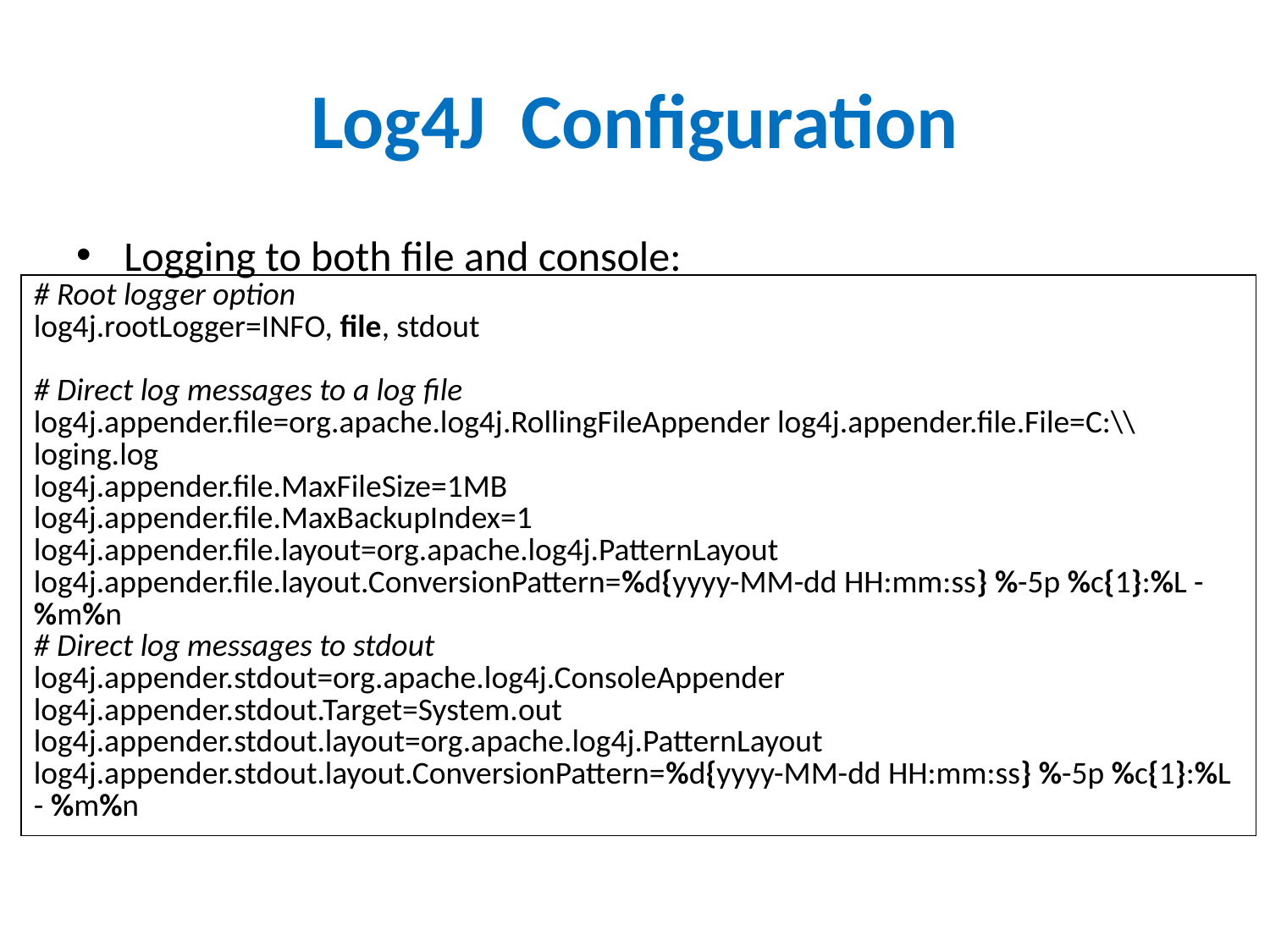

# Log4J  Configuration
Logging to both file and console:
| # Root logger option log4j.rootLogger=INFO, file, stdout   # Direct log messages to a log file log4j.appender.file=org.apache.log4j.RollingFileAppender log4j.appender.file.File=C:\\loging.log log4j.appender.file.MaxFileSize=1MB log4j.appender.file.MaxBackupIndex=1 log4j.appender.file.layout=org.apache.log4j.PatternLayout log4j.appender.file.layout.ConversionPattern=%d{yyyy-MM-dd HH:mm:ss} %-5p %c{1}:%L - %m%n   # Direct log messages to stdout log4j.appender.stdout=org.apache.log4j.ConsoleAppender log4j.appender.stdout.Target=System.out log4j.appender.stdout.layout=org.apache.log4j.PatternLayout log4j.appender.stdout.layout.ConversionPattern=%d{yyyy-MM-dd HH:mm:ss} %-5p %c{1}:%L - %m%n |
| --- |